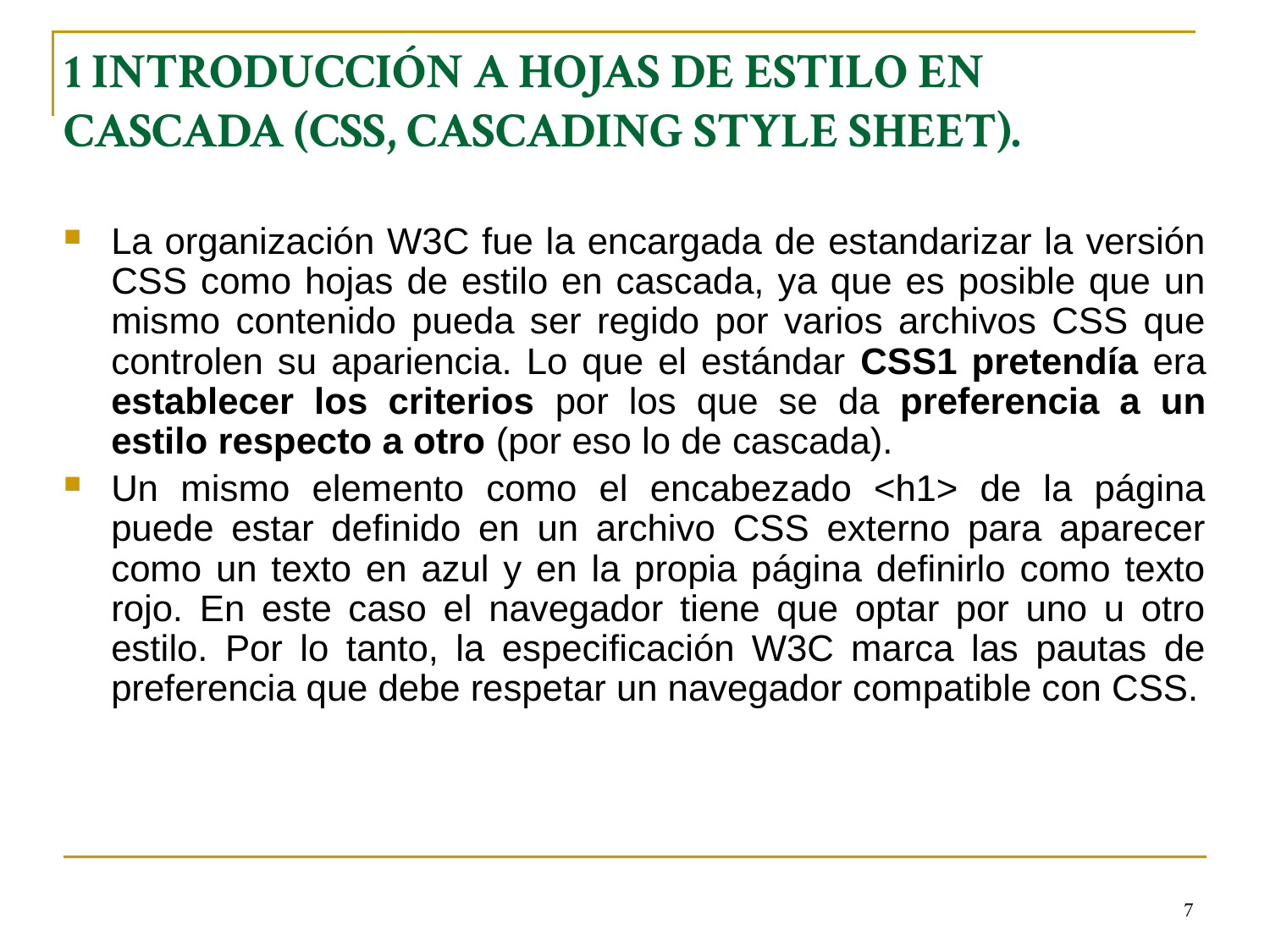

1 INTRODUCCIÓN A HOJAS DE ESTILO EN CASCADA (CSS, CASCADING STYLE SHEET).
La organización W3C fue la encargada de estandarizar la versión CSS como hojas de estilo en cascada, ya que es posible que un mismo contenido pueda ser regido por varios archivos CSS que controlen su apariencia. Lo que el estándar CSS1 pretendía era establecer los criterios por los que se da preferencia a un estilo respecto a otro (por eso lo de cascada).
Un mismo elemento como el encabezado <h1> de la página puede estar definido en un archivo CSS externo para aparecer como un texto en azul y en la propia página definirlo como texto rojo. En este caso el navegador tiene que optar por uno u otro estilo. Por lo tanto, la especificación W3C marca las pautas de preferencia que debe respetar un navegador compatible con CSS.

# 7